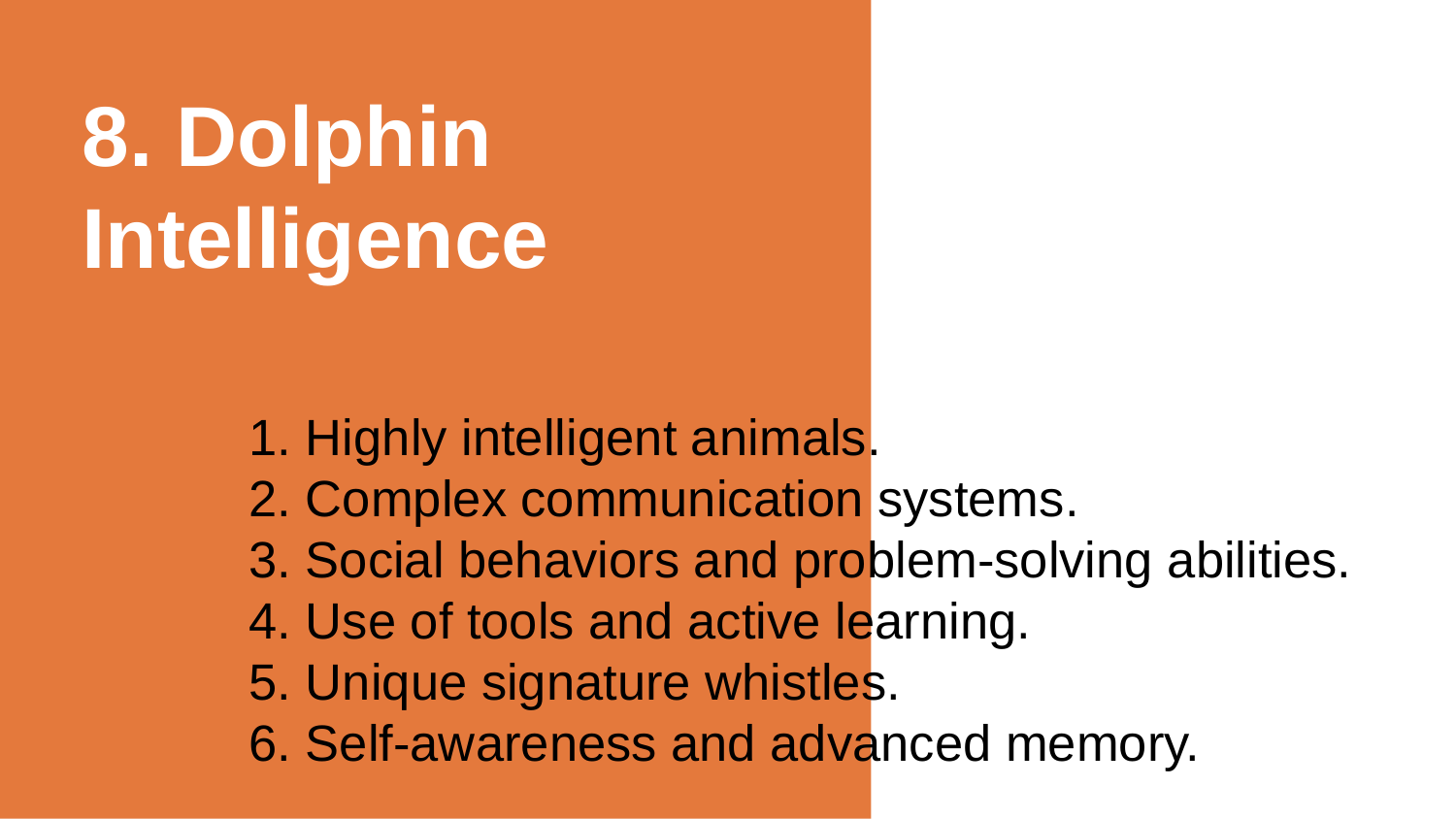

# 8. Dolphin Intelligence

1. Highly intelligent animals.
2. Complex communication systems.
3. Social behaviors and problem-solving abilities.
4. Use of tools and active learning.
5. Unique signature whistles.
6. Self-awareness and advanced memory.